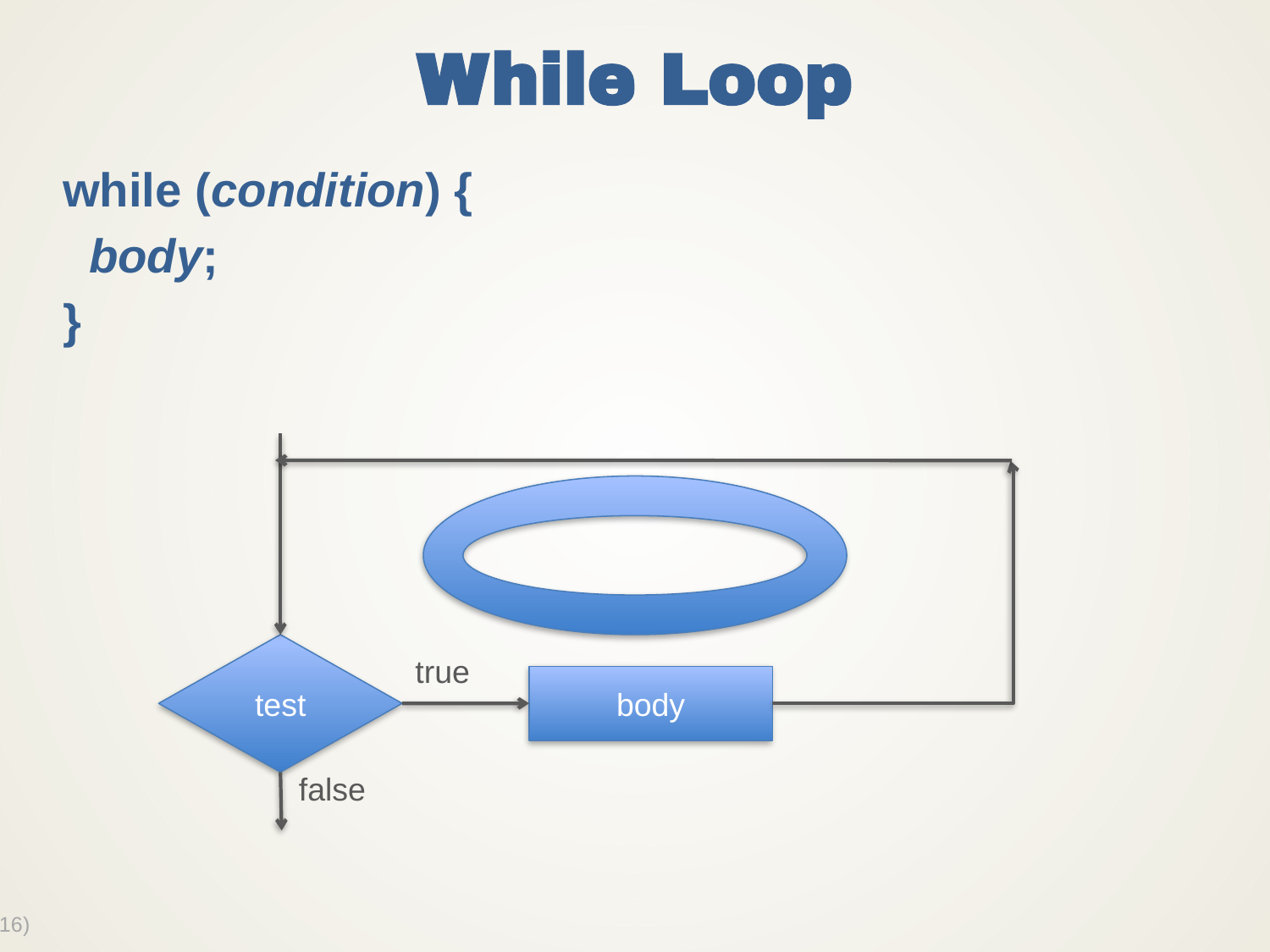

# While Loop
while (condition) {
  body;
}

test
true
body
false